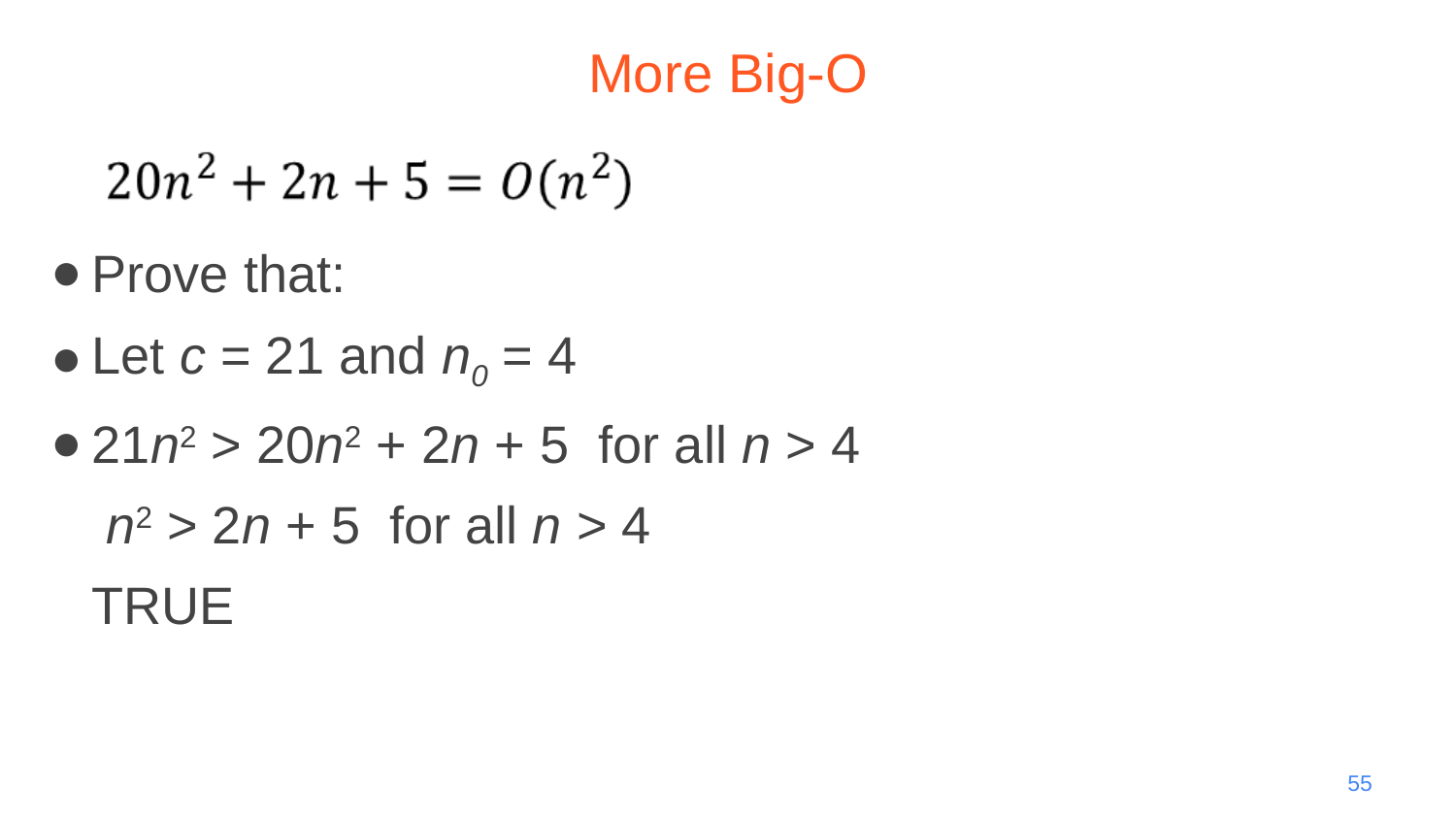

# More Big-O

Prove that:
Let c = 21 and n0 = 4
21n2 > 20n2 + 2n + 5  for all n > 4
	 n2 > 2n + 5  for all n > 4
	TRUE
55